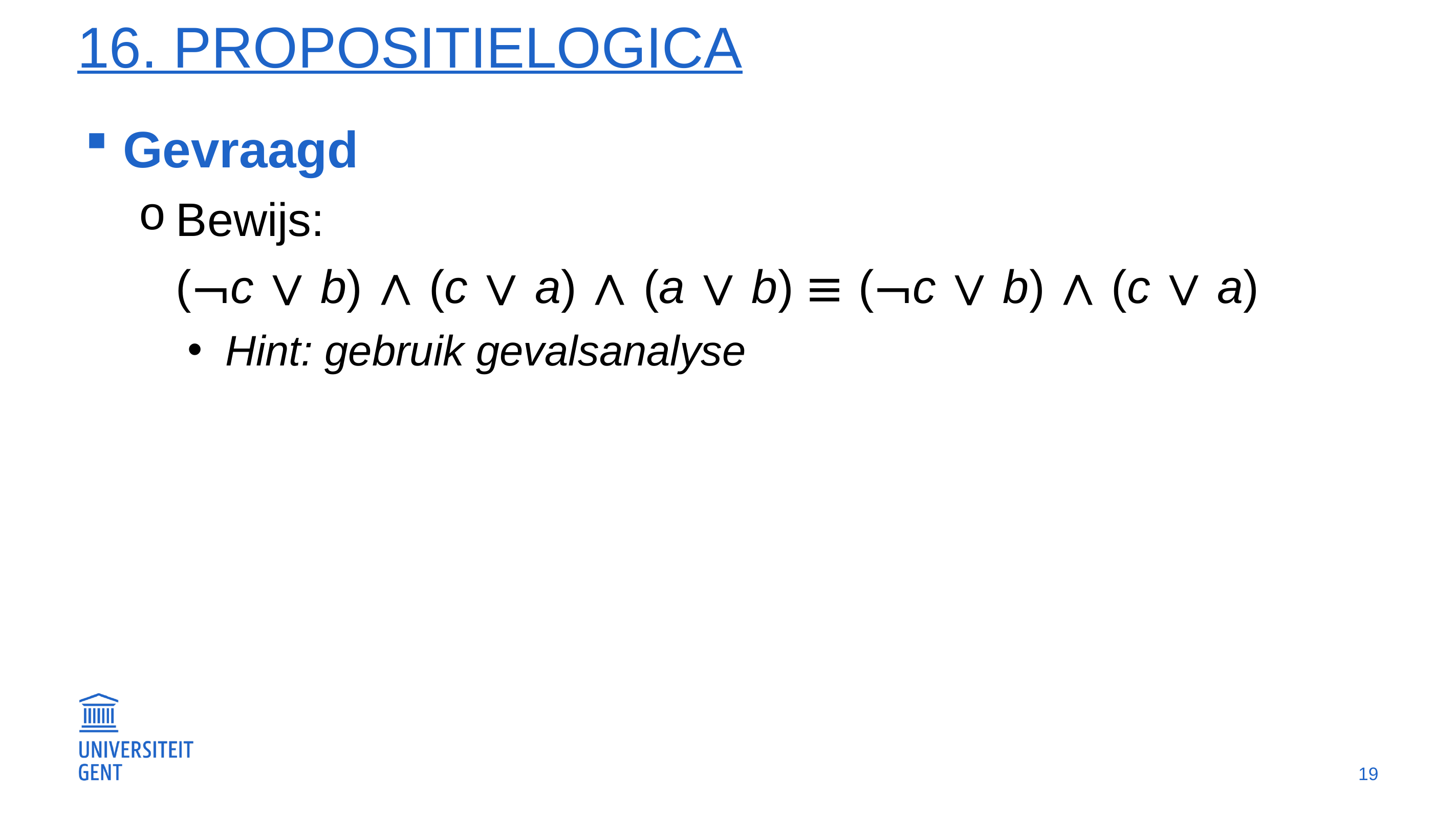

# 16. Propositielogica
Gevraagd
Bewijs:
(¬c ∨ b) ∧ (c ∨ a) ∧ (a ∨ b) ≡ (¬c ∨ b) ∧ (c ∨ a)
Hint: gebruik gevalsanalyse
19